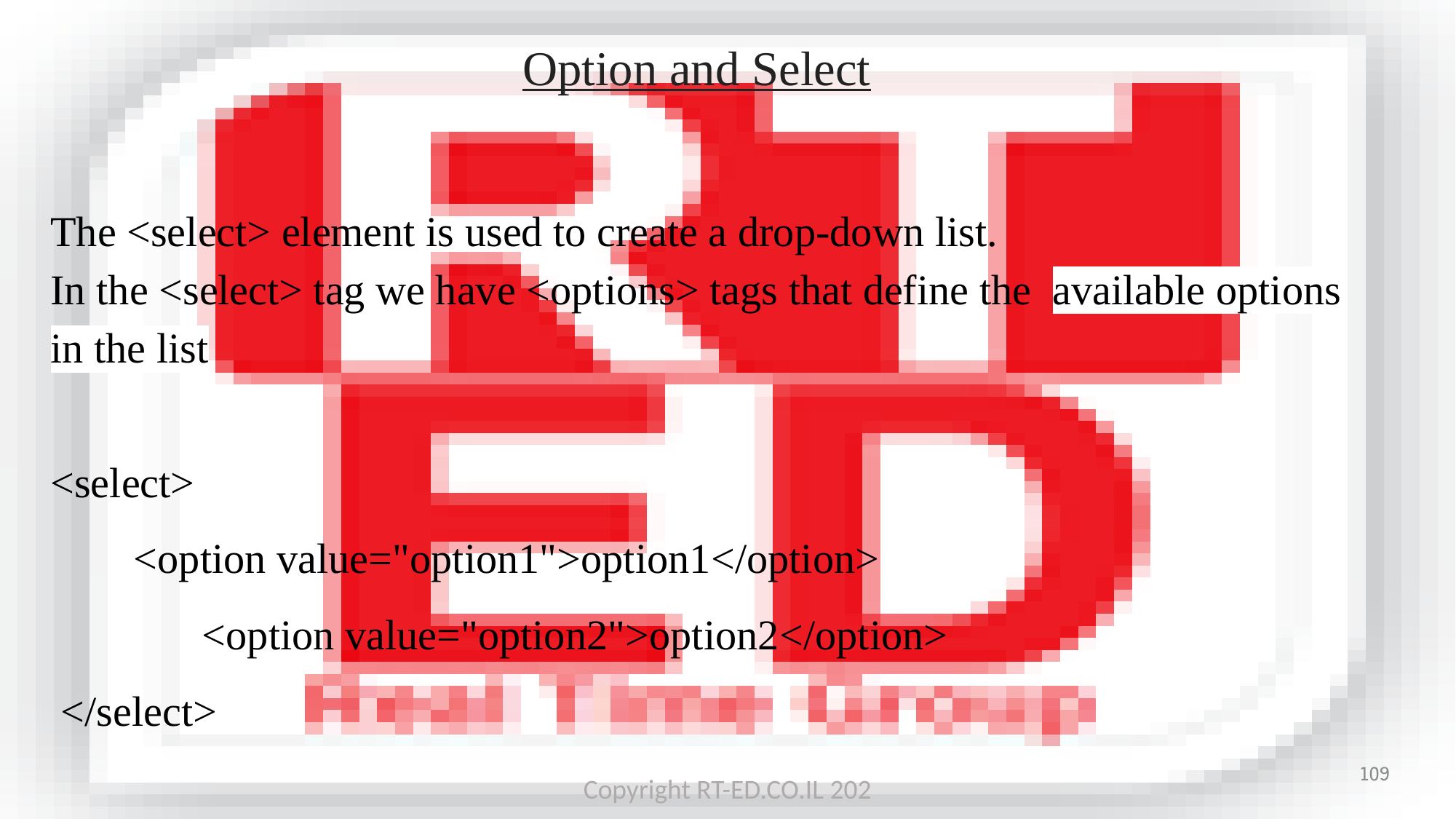

# Option and Select
The <select> element is used to create a drop-down list.
In the <select> tag we have <options> tags that define the  available options in the list

<select>
 <option value="option1">option1</option>
  	<option value="option2">option2</option>
 </select>

109
Copyright RT-ED.CO.IL 202